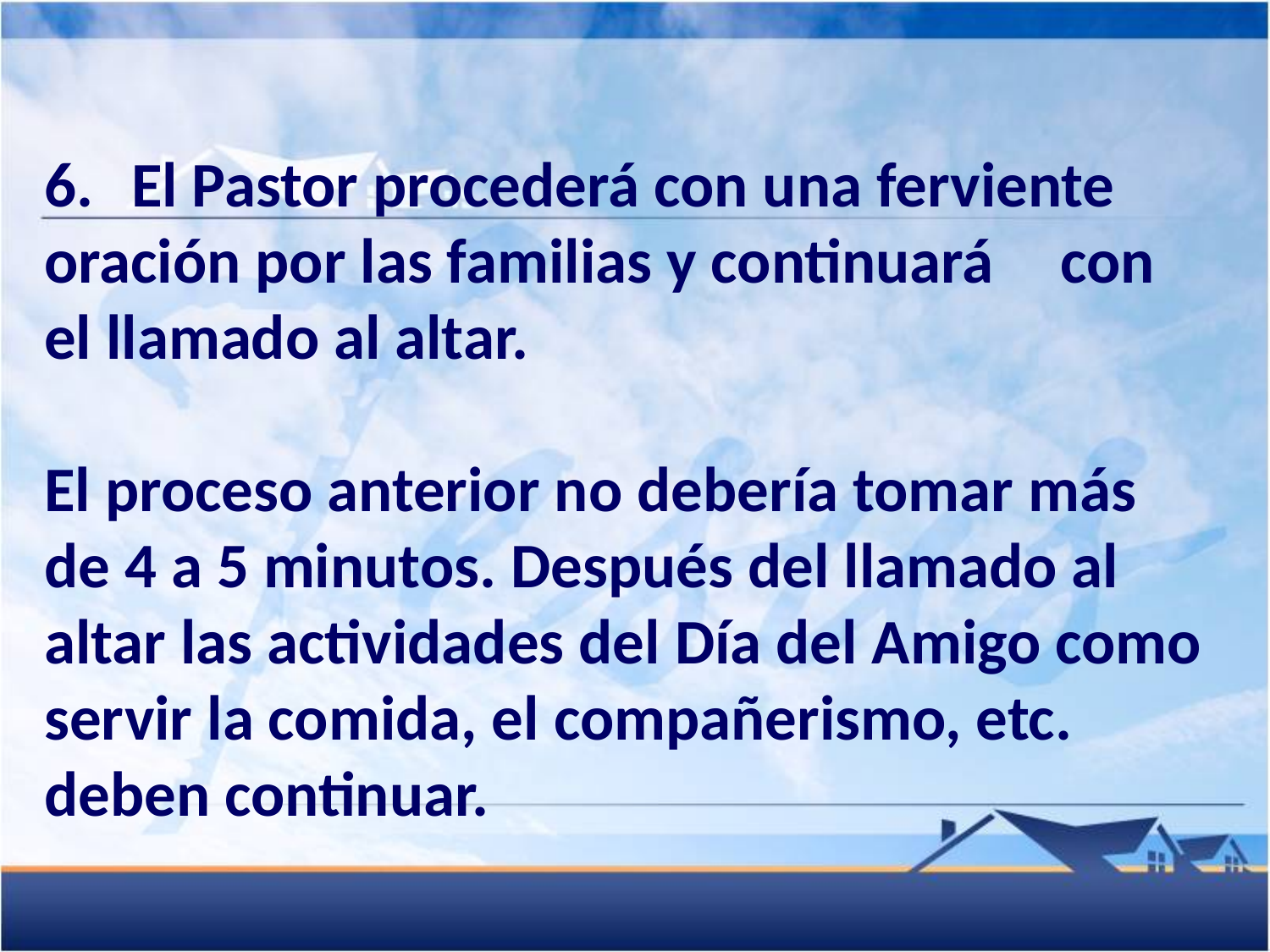

6.	El Pastor procederá con una ferviente 	oración por las familias y continuará 	con el llamado al altar.

El proceso anterior no debería tomar más de 4 a 5 minutos. Después del llamado al altar las actividades del Día del Amigo como servir la comida, el compañerismo, etc. deben continuar.